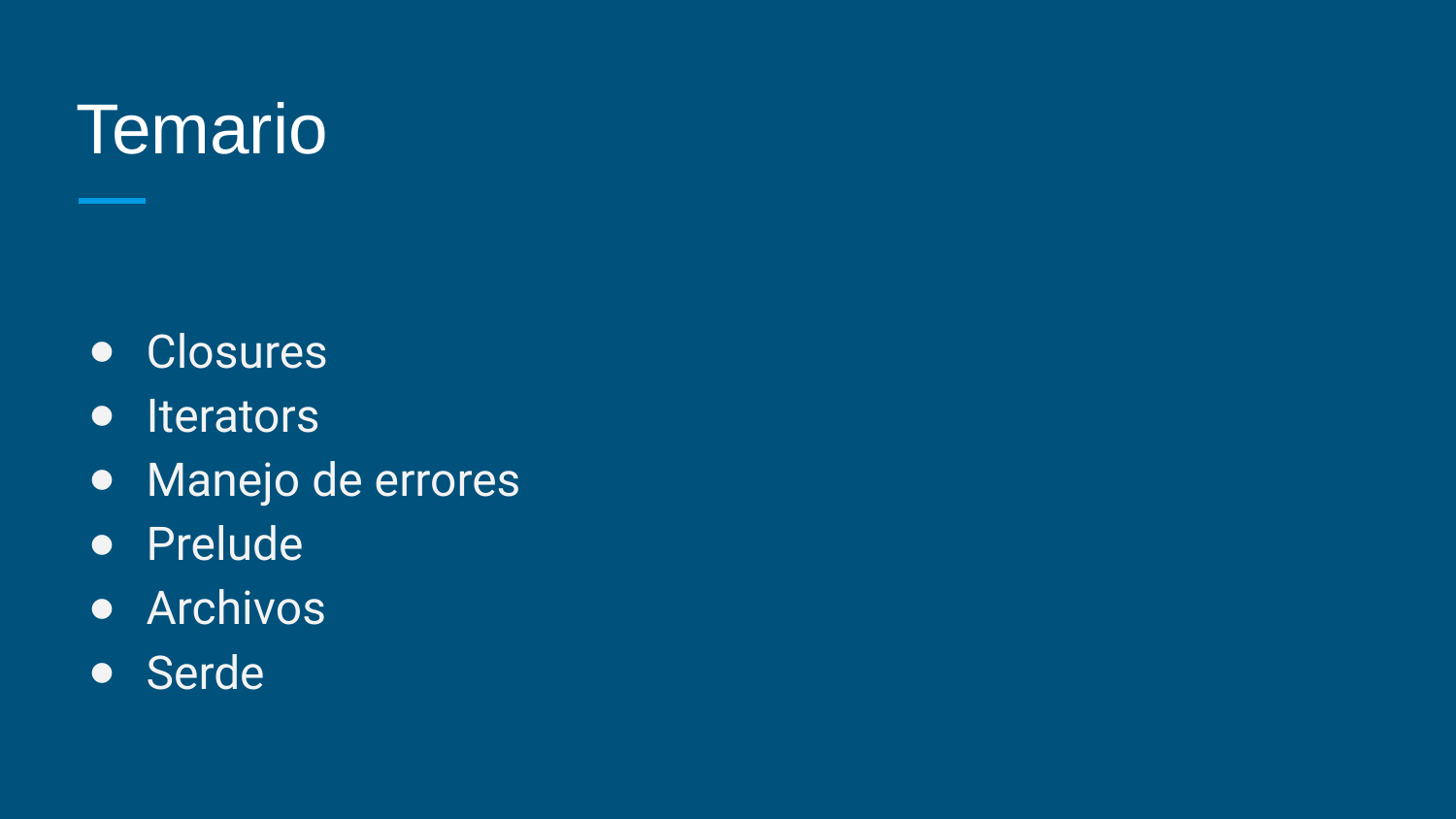

# Temario

Closures
Iterators
Manejo de errores
Prelude
Archivos
Serde